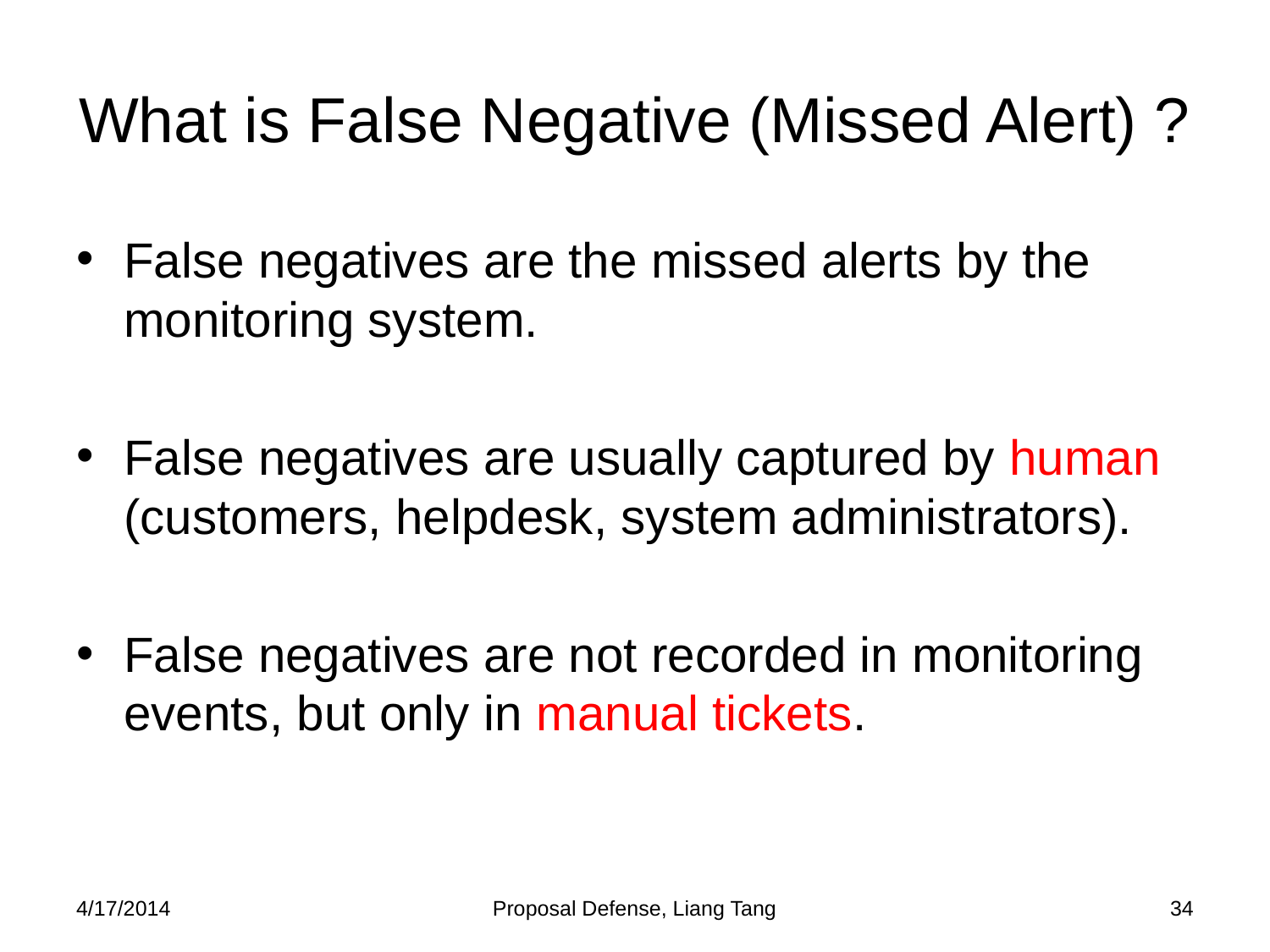

# What is False Negative (Missed Alert) ?
False negatives are the missed alerts by the monitoring system.

False negatives are usually captured by human (customers, helpdesk, system administrators).

False negatives are not recorded in monitoring events, but only in manual tickets.
4/17/2014
Proposal Defense, Liang Tang
34